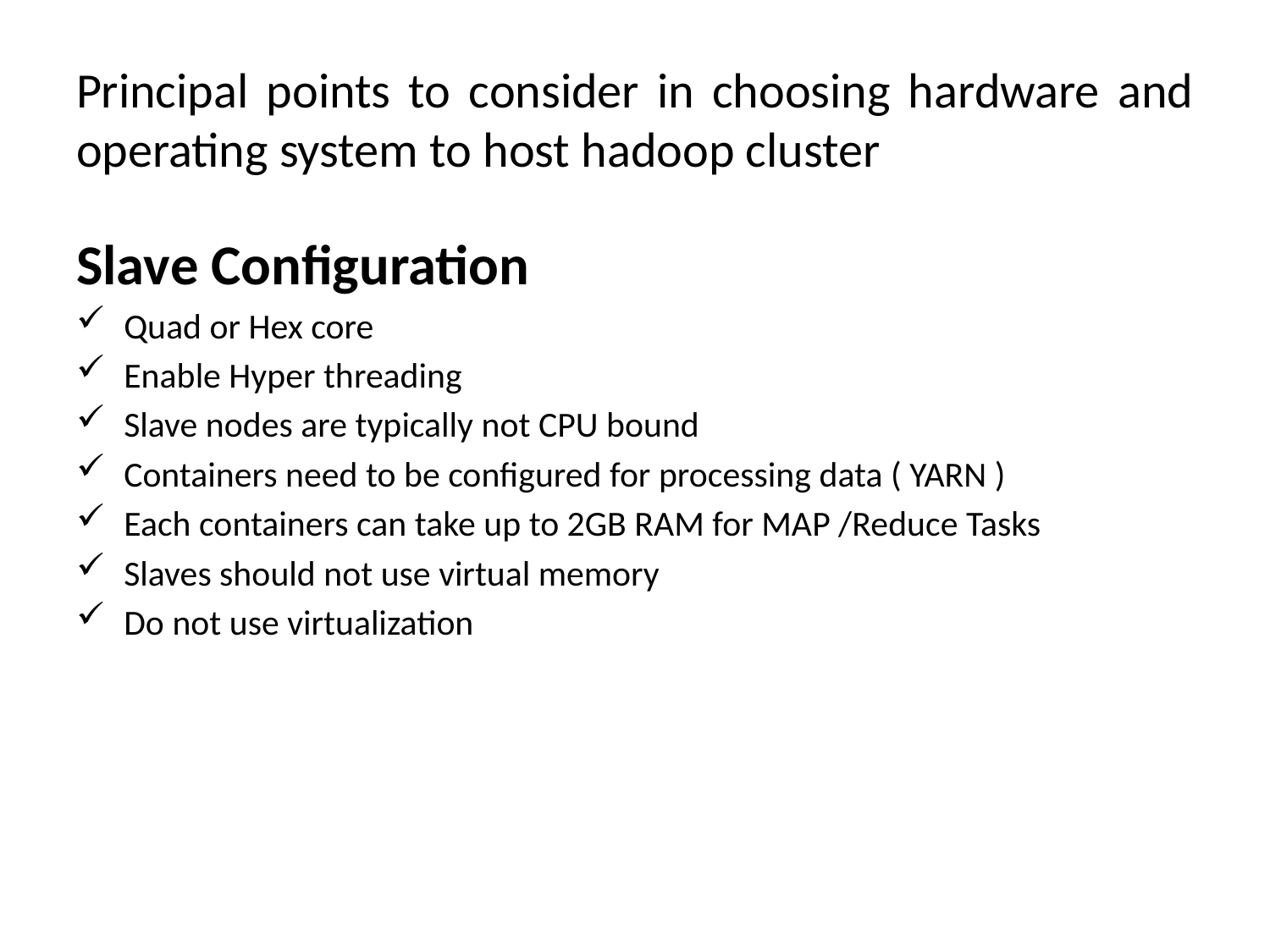

# Principal points to consider in choosing hardware and operating system to host hadoop cluster
Slave Configuration
Quad or Hex core
Enable Hyper threading
Slave nodes are typically not CPU bound
Containers need to be configured for processing data ( YARN )
Each containers can take up to 2GB RAM for MAP /Reduce Tasks
Slaves should not use virtual memory
Do not use virtualization